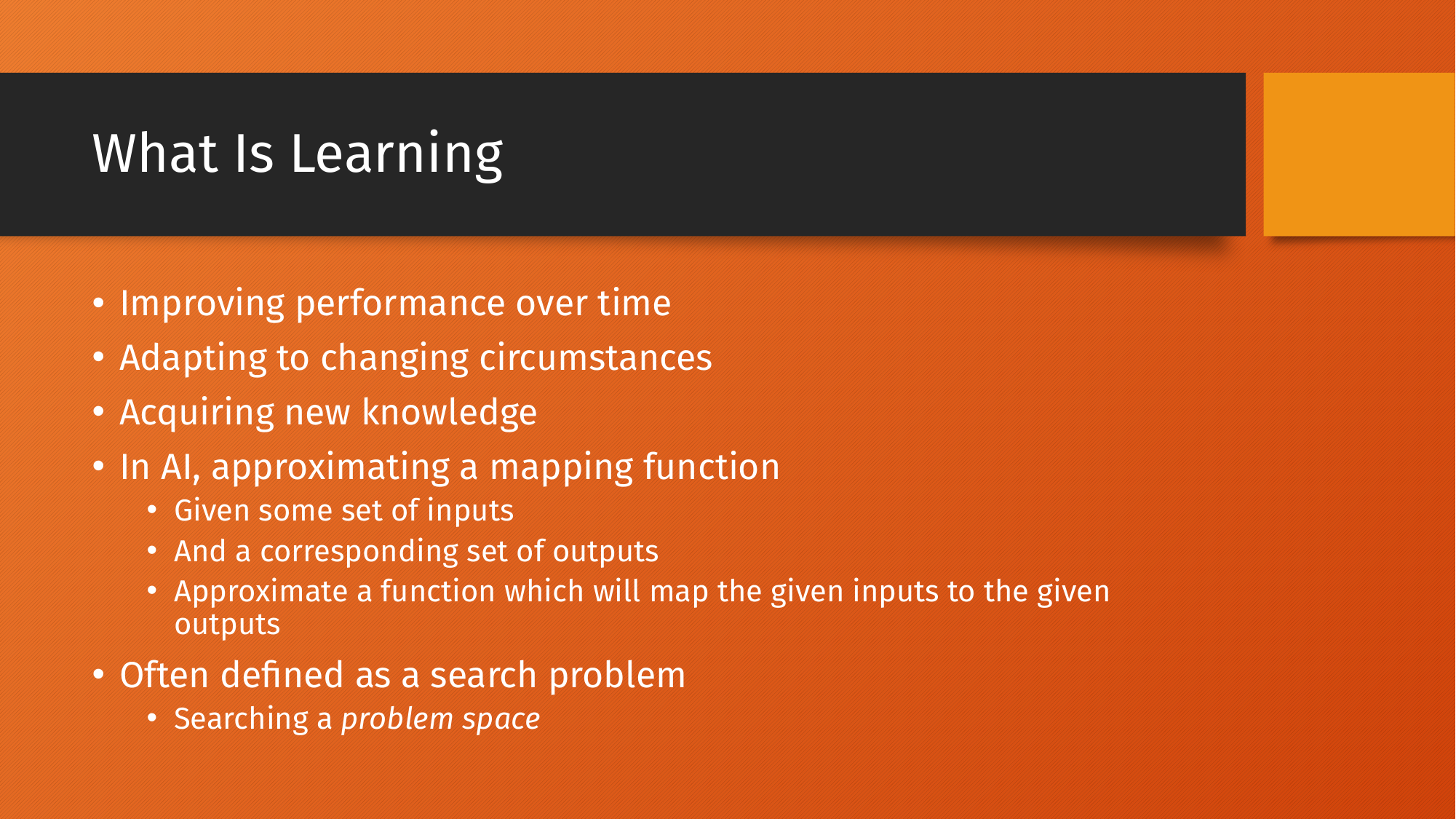

# What Is Learning
Improving performance over time
Adapting to changing circumstances
Acquiring new knowledge
In AI, approximating a mapping function
Given some set of inputs
And a corresponding set of outputs
Approximate a function which will map the given inputs to the given outputs
Often defined as a search problem
Searching a problem space